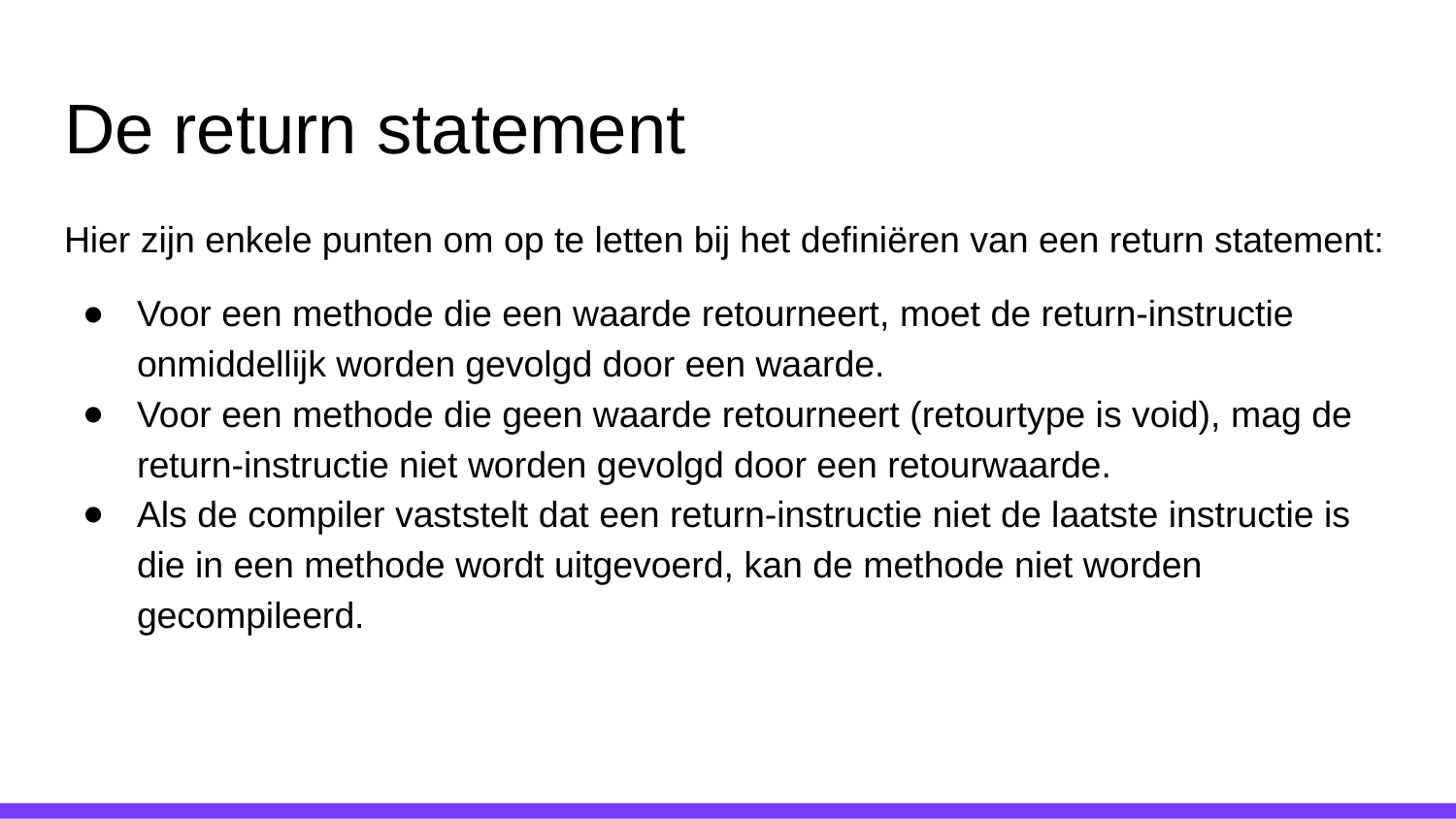

# De return statement
Hier zijn enkele punten om op te letten bij het definiëren van een return statement:
Voor een methode die een waarde retourneert, moet de return-instructie onmiddellijk worden gevolgd door een waarde.
Voor een methode die geen waarde retourneert (retourtype is void), mag de return-instructie niet worden gevolgd door een retourwaarde.
Als de compiler vaststelt dat een return-instructie niet de laatste instructie is die in een methode wordt uitgevoerd, kan de methode niet worden gecompileerd.